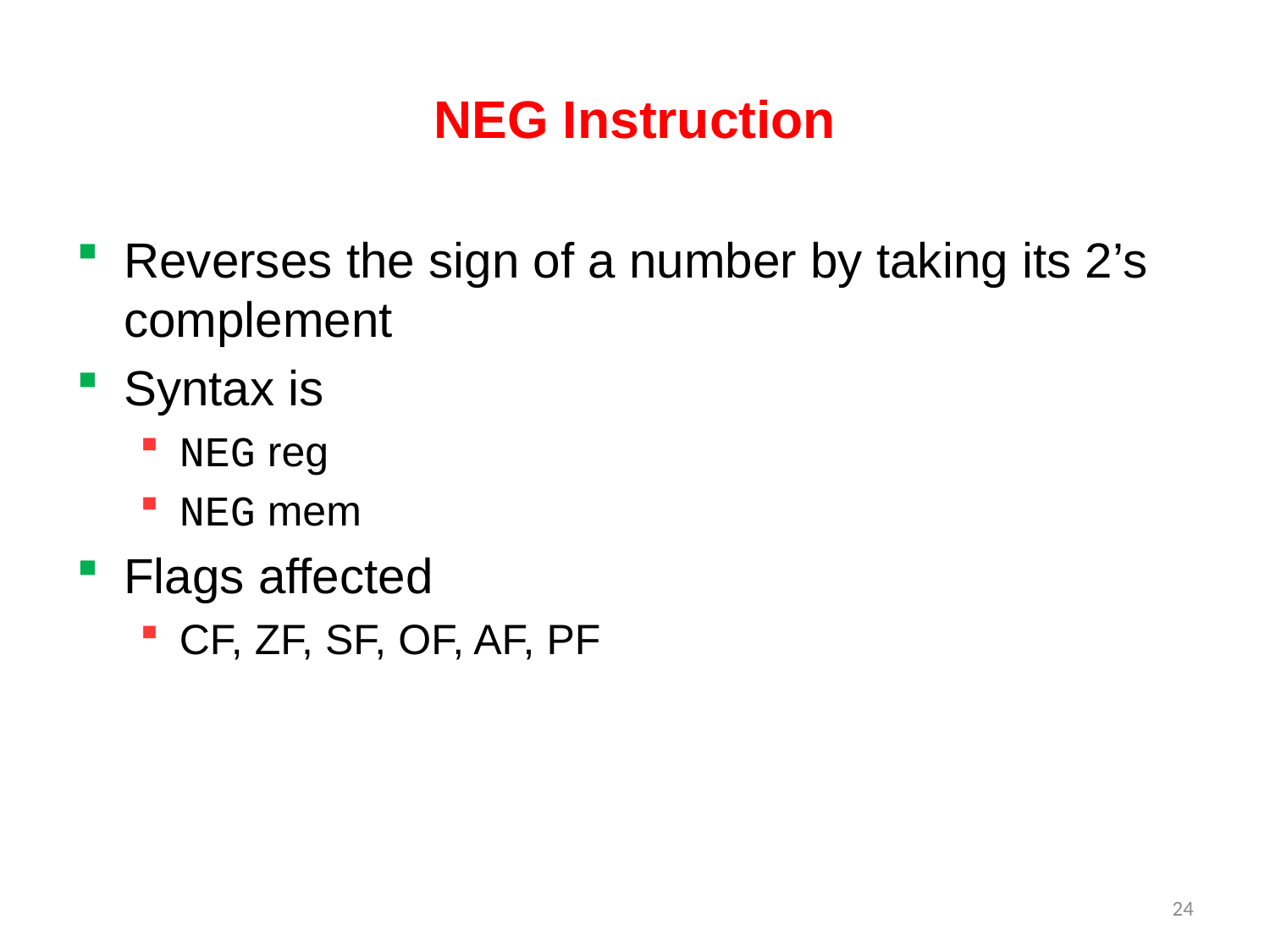

# NEG Instruction
Reverses the sign of a number by taking its 2’s complement
Syntax is
NEG reg
NEG mem
Flags affected
CF, ZF, SF, OF, AF, PF

24